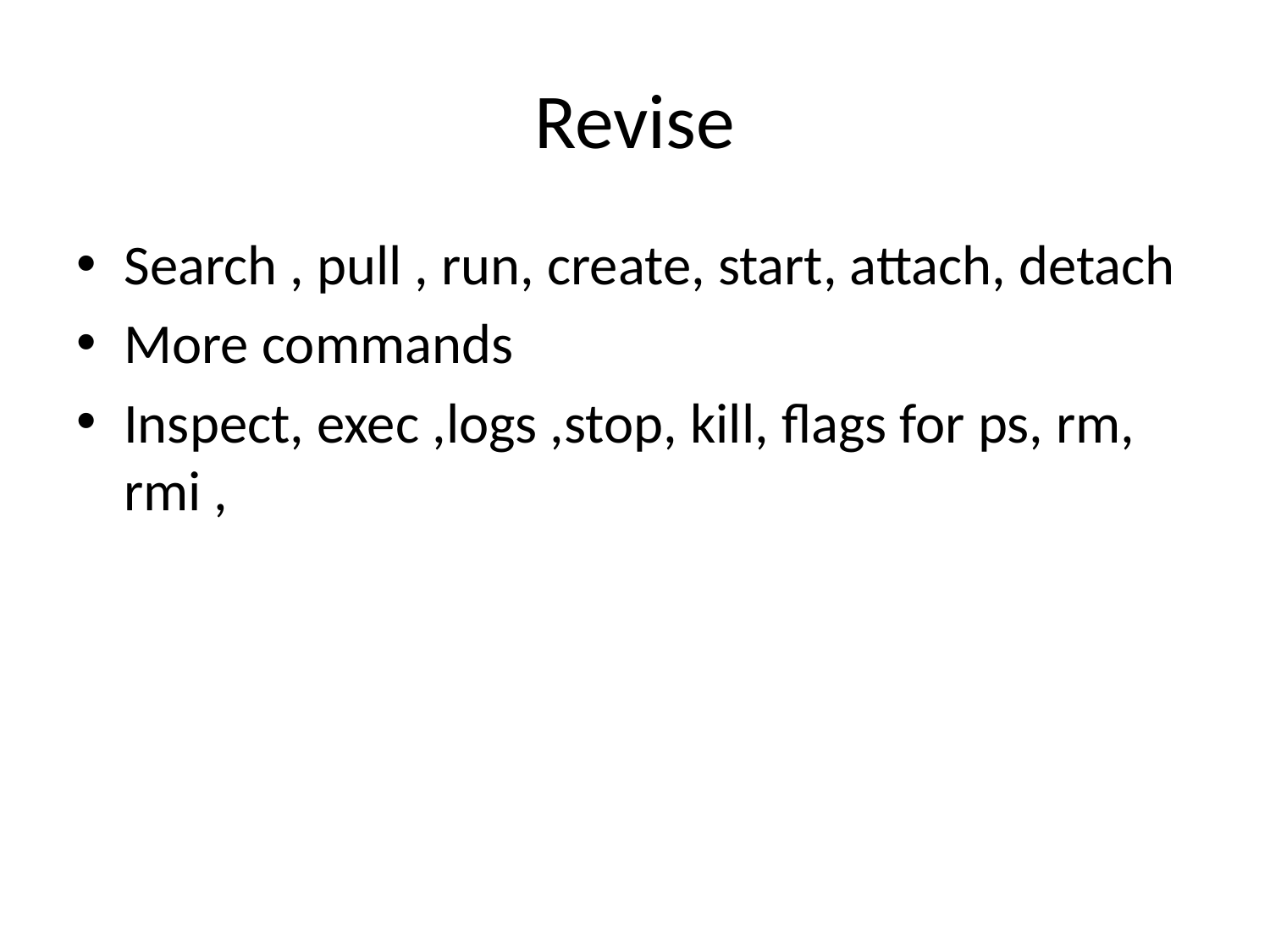

# Revise
Search , pull , run, create, start, attach, detach
More commands
Inspect, exec ,logs ,stop, kill, flags for ps, rm, rmi ,